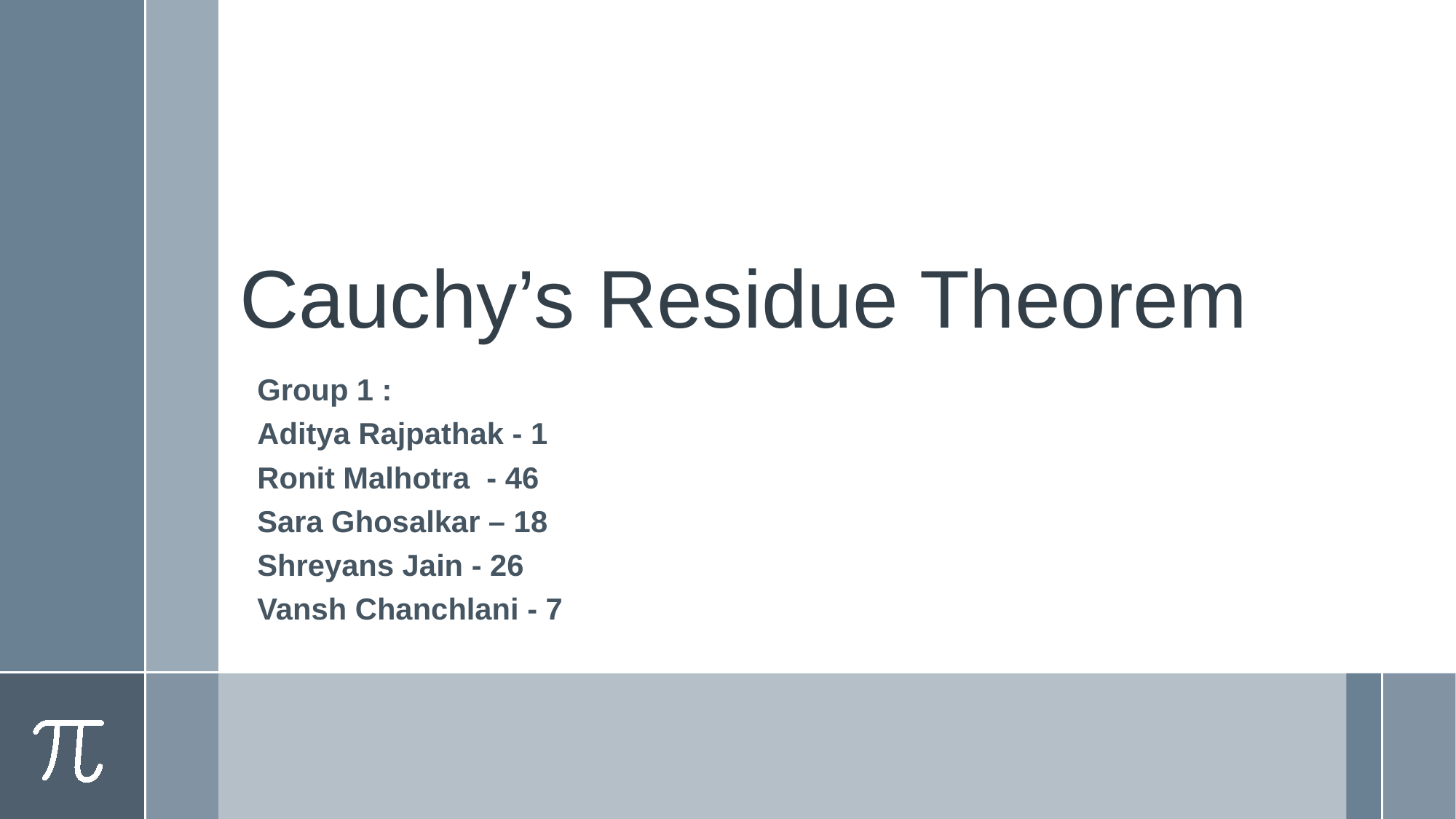

# Cauchy’s Residue Theorem
Group 1 :
Aditya Rajpathak - 1
Ronit Malhotra  - 46
Sara Ghosalkar – 18
Shreyans Jain - 26
Vansh Chanchlani - 7